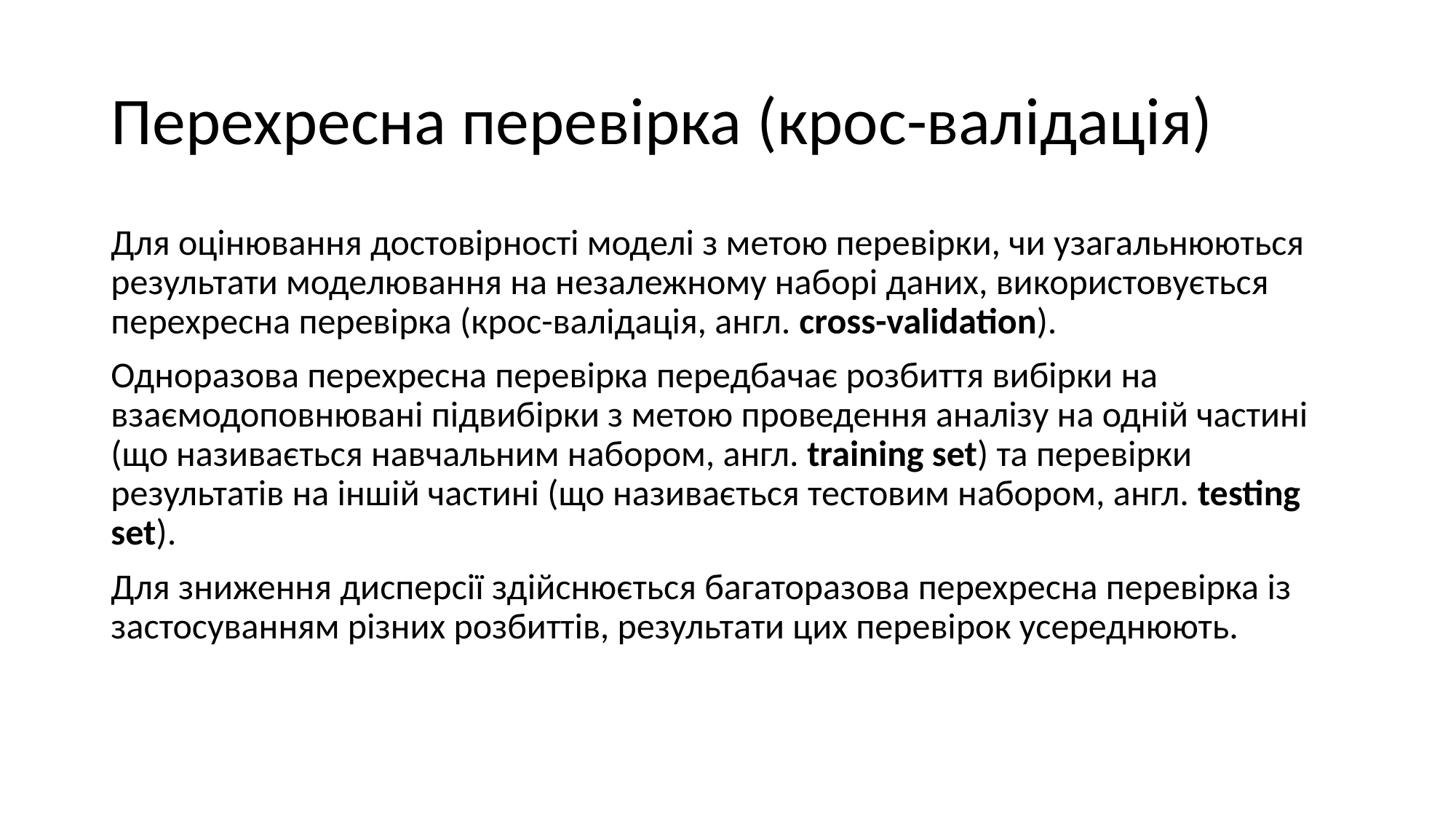

# Перехресна перевірка (крос-валідація)
Для оцінювання достовірності моделі з метою перевірки, чи узагальнюються результати моделювання на незалежному наборі даних, використовується перехресна перевірка (крос-валідація, англ. cross-validation).
Одноразова перехресна перевірка передбачає розбиття вибірки на взаємодоповнювані підвибірки з метою проведення аналізу на одній частині (що називається навчальним набором, англ. training set) та перевірки результатів на іншій частині (що називається тестовим набором, англ. testing set).
Для зниження дисперсії здійснюється багаторазова перехресна перевірка із застосуванням різних розбиттів, результати цих перевірок усереднюють.